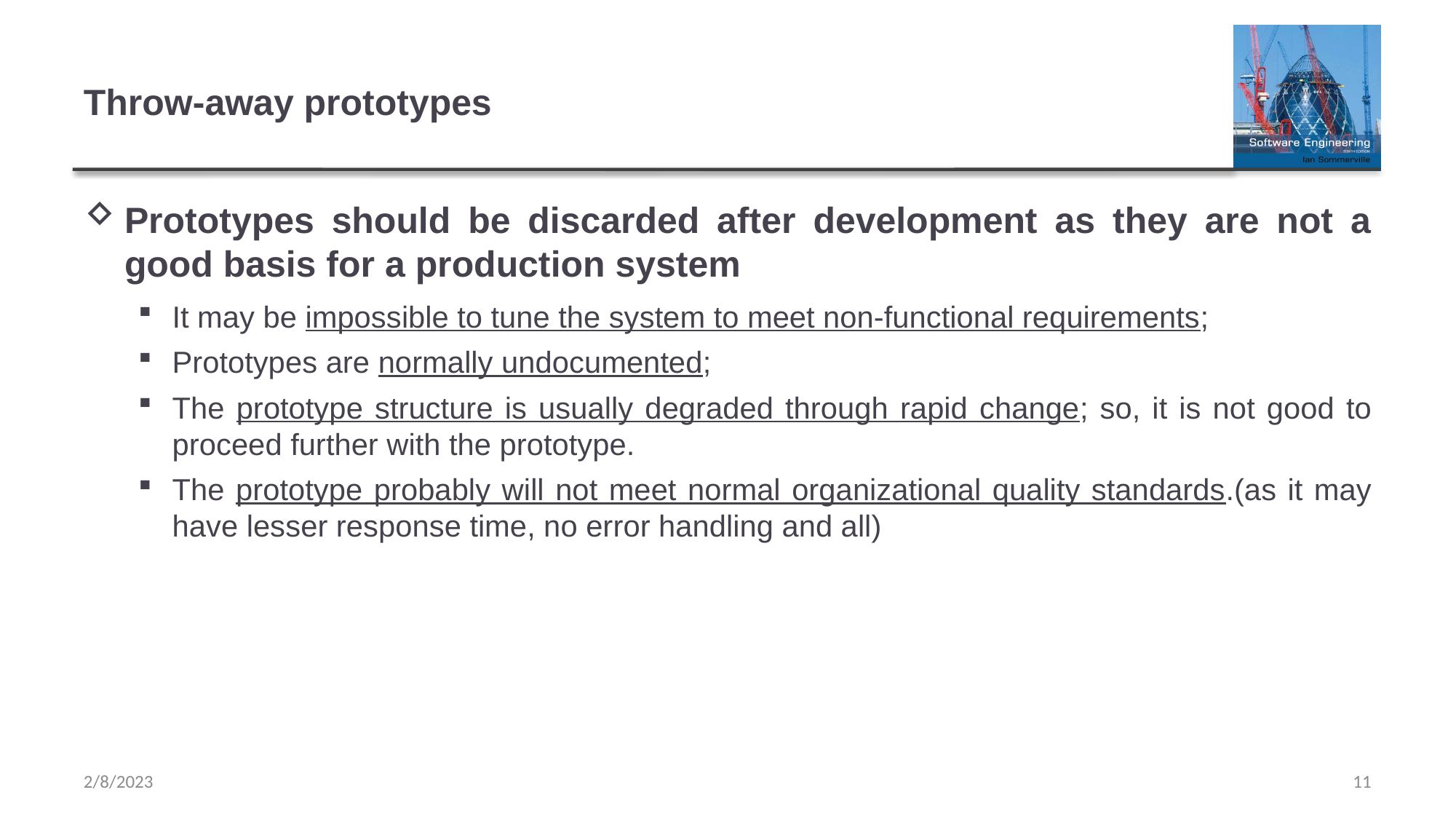

# Throw-away prototypes
Prototypes should be discarded after development as they are not a good basis for a production system
It may be impossible to tune the system to meet non-functional requirements;
Prototypes are normally undocumented;
The prototype structure is usually degraded through rapid change; so, it is not good to proceed further with the prototype.
The prototype probably will not meet normal organizational quality standards.(as it may have lesser response time, no error handling and all)
2/8/2023
11